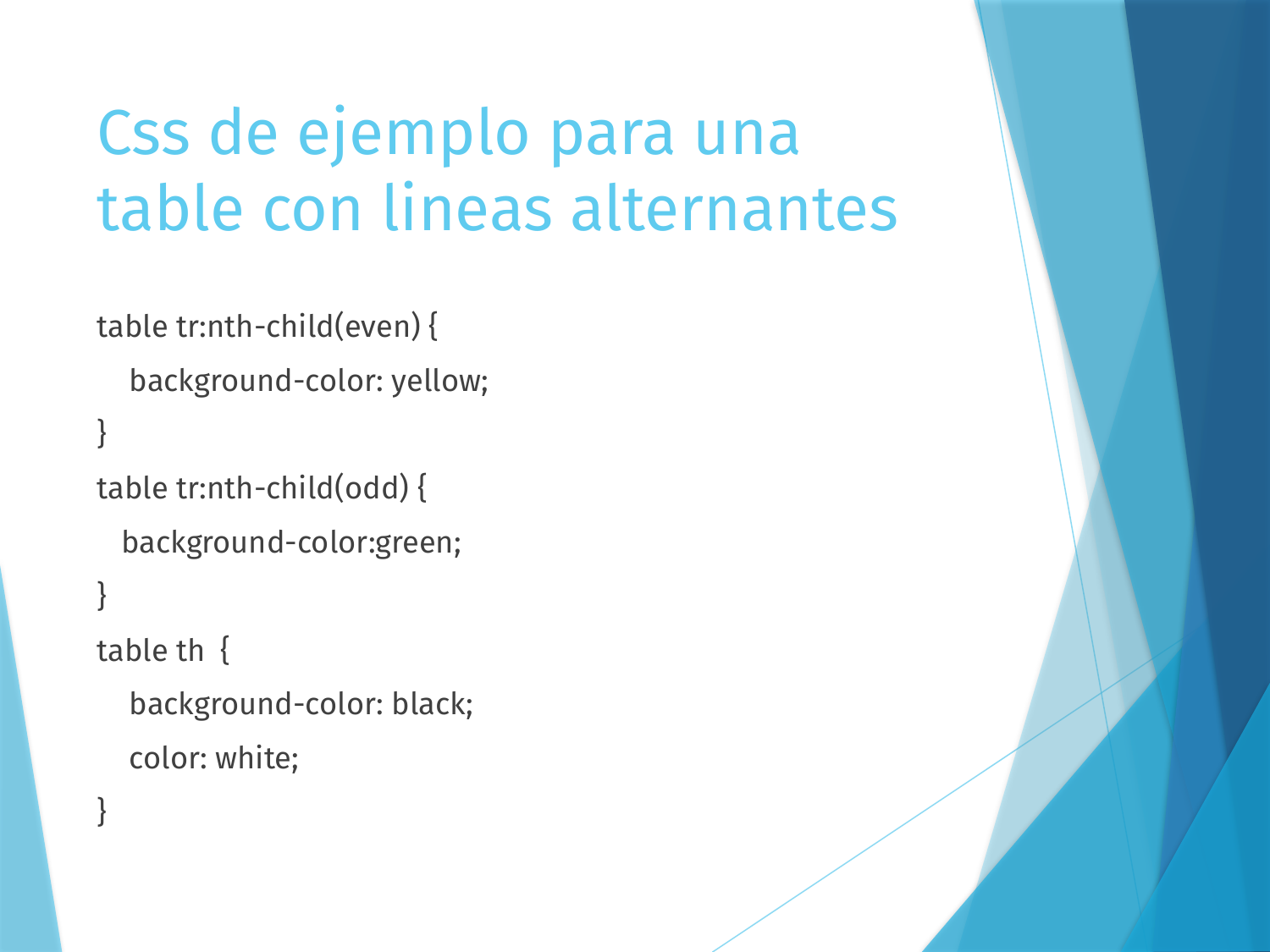

# Css de ejemplo para una table con lineas alternantes
table tr:nth-child(even) {
    background-color: yellow;
}
table tr:nth-child(odd) {
   background-color:green;
}
table th	{
    background-color: black;
    color: white;
}